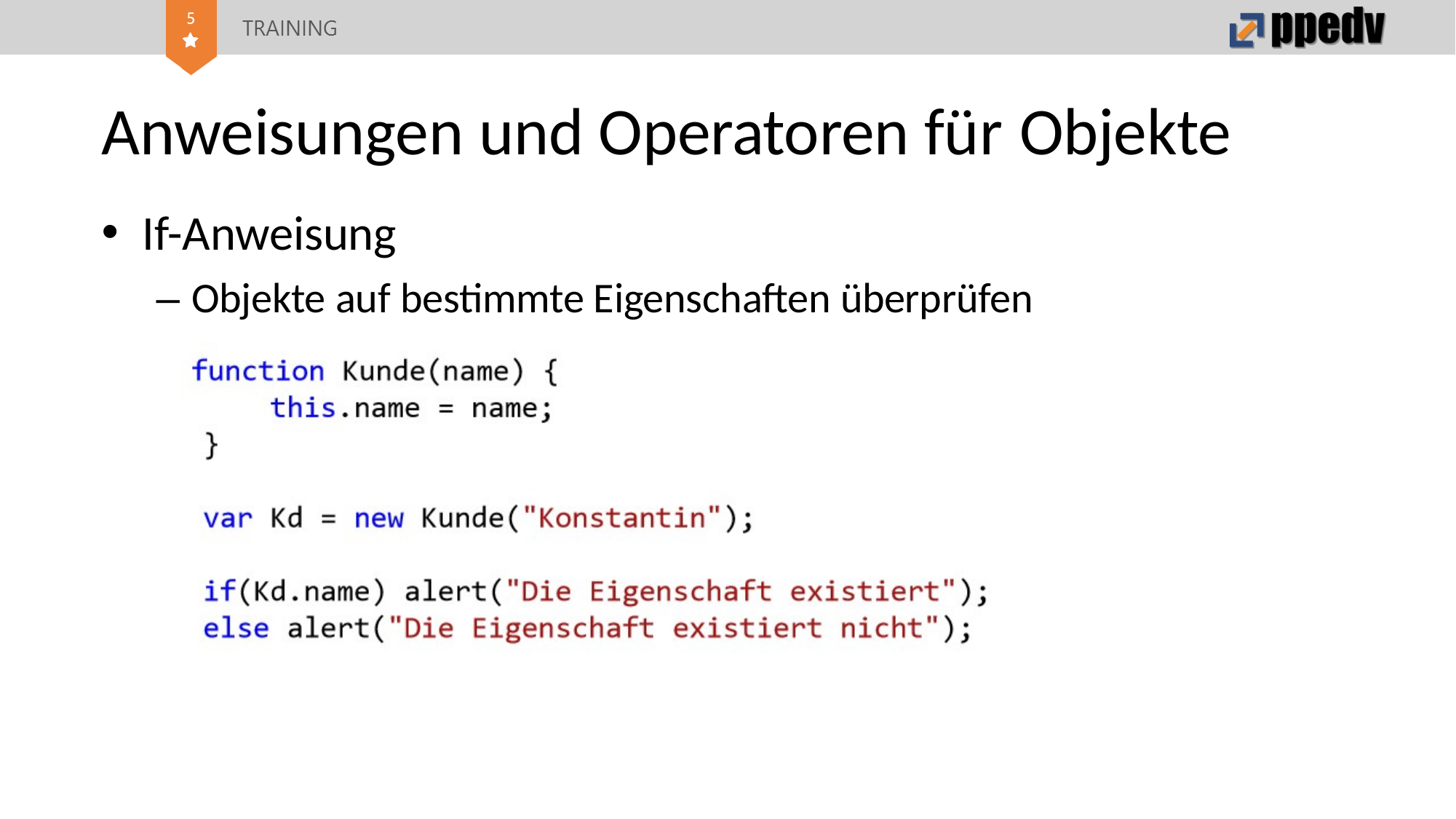

# Anweisungen und Operatoren für Objekte
If-Anweisung
– Objekte auf bestimmte Eigenschaften überprüfen